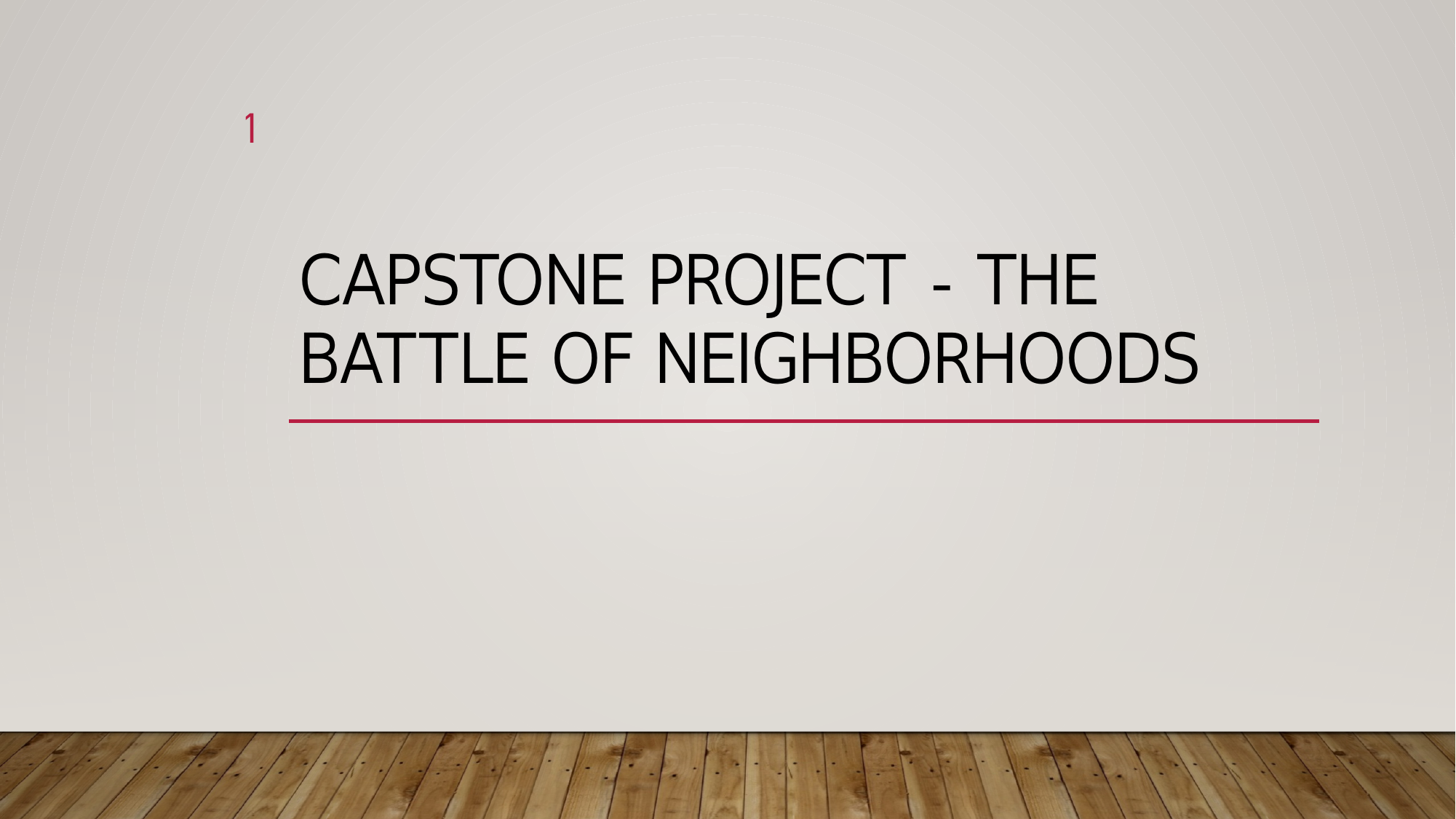

1
# Capstone Project - The Battle of Neighborhoods